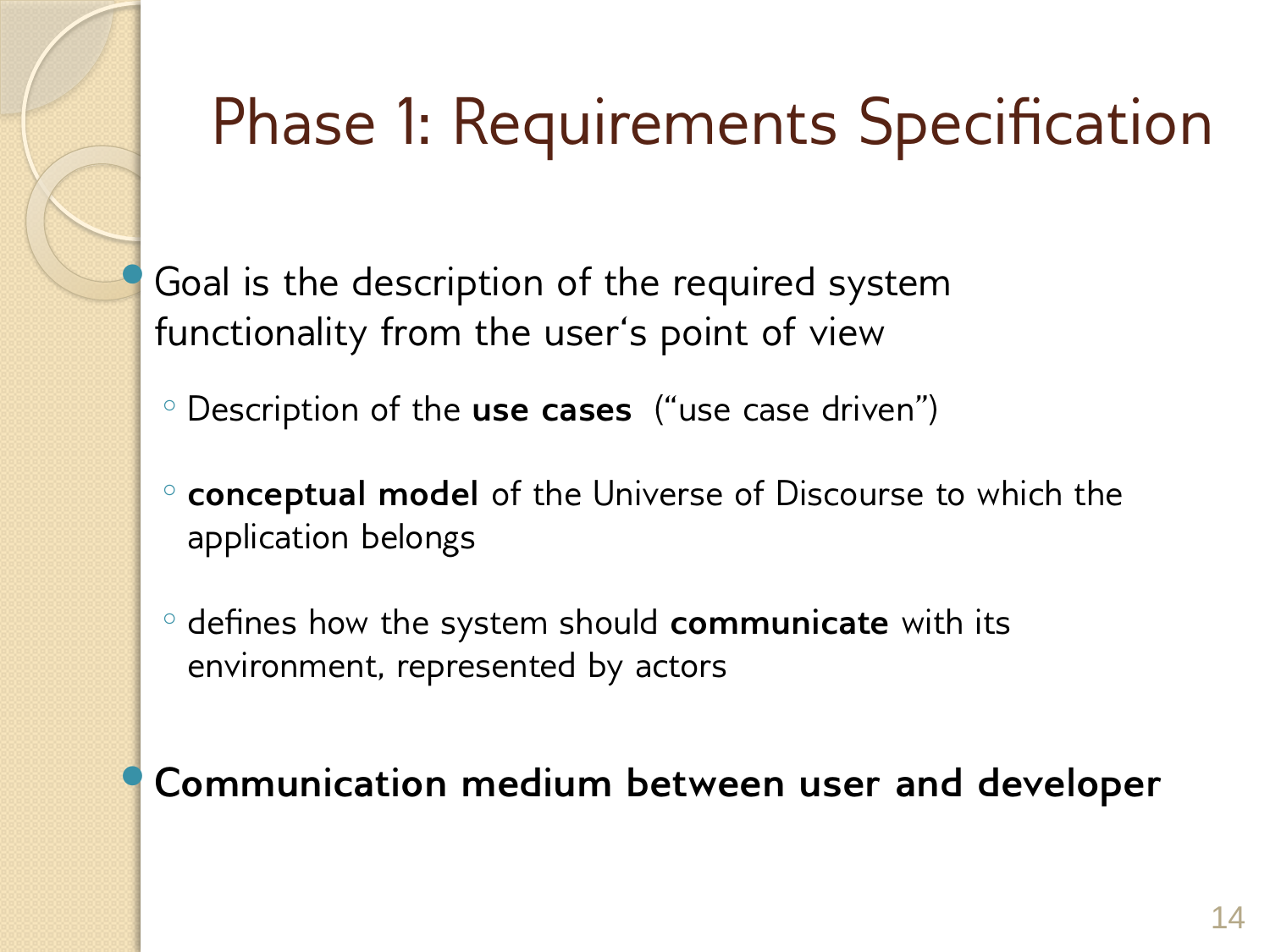

# Phase 1: Requirements Specification
Goal is the description of the required system functionality from the user‘s point of view

Description of the use cases  (“use case driven”)

conceptual model of the Universe of Discourse to which the application belongs

defines how the system should communicate with its environment, represented by actors

Communication medium between user and developer
14